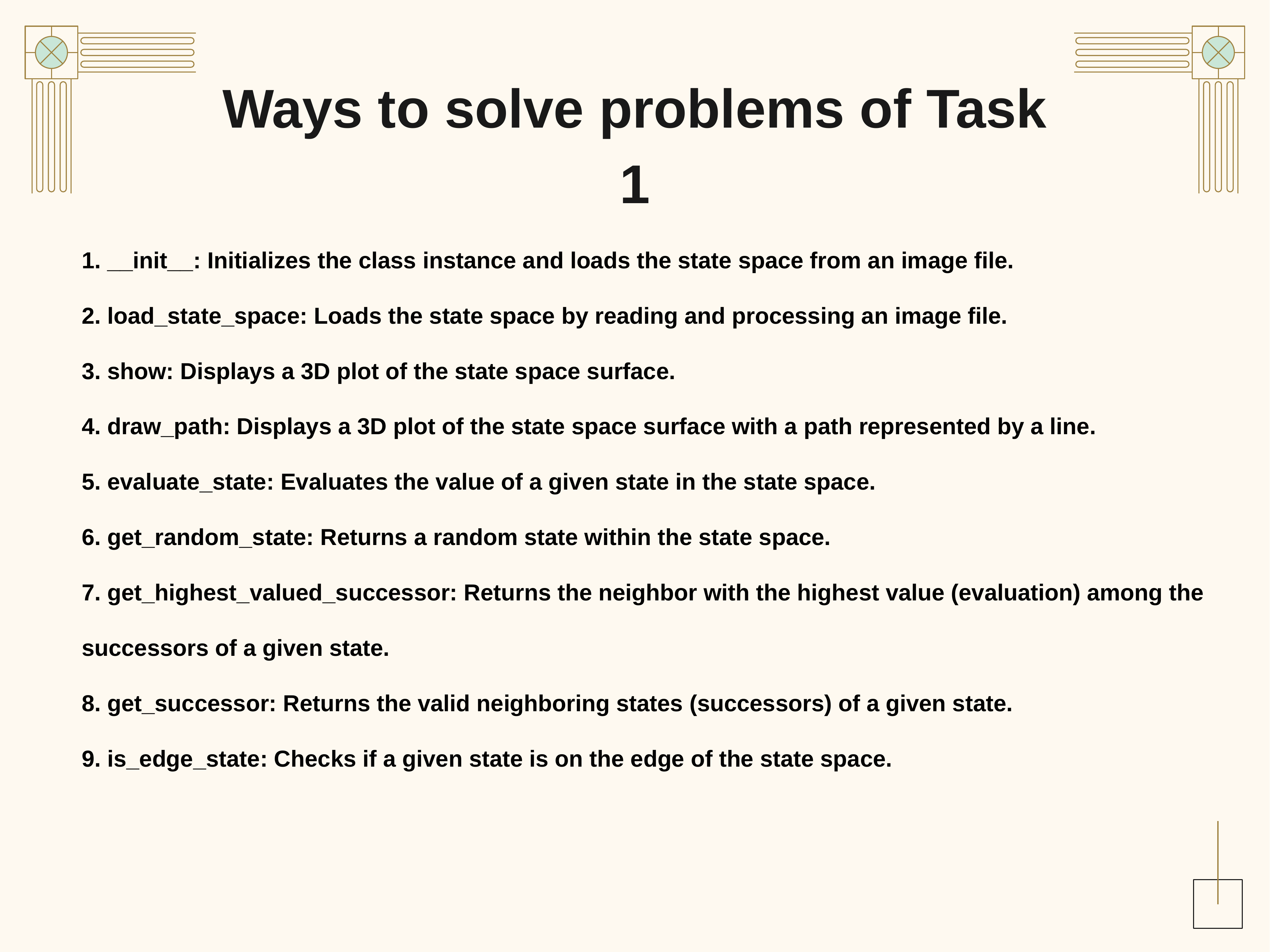

# Ways to solve problems of Task 1

 __init__: Initializes the class instance and loads the state space from an image file.
 load_state_space: Loads the state space by reading and processing an image file.
 show: Displays a 3D plot of the state space surface.
 draw_path: Displays a 3D plot of the state space surface with a path represented by a line.
 evaluate_state: Evaluates the value of a given state in the state space.
 get_random_state: Returns a random state within the state space.
 get_highest_valued_successor: Returns the neighbor with the highest value (evaluation) among the successors of a given state.
 get_successor: Returns the valid neighboring states (successors) of a given state.
 is_edge_state: Checks if a given state is on the edge of the state space.